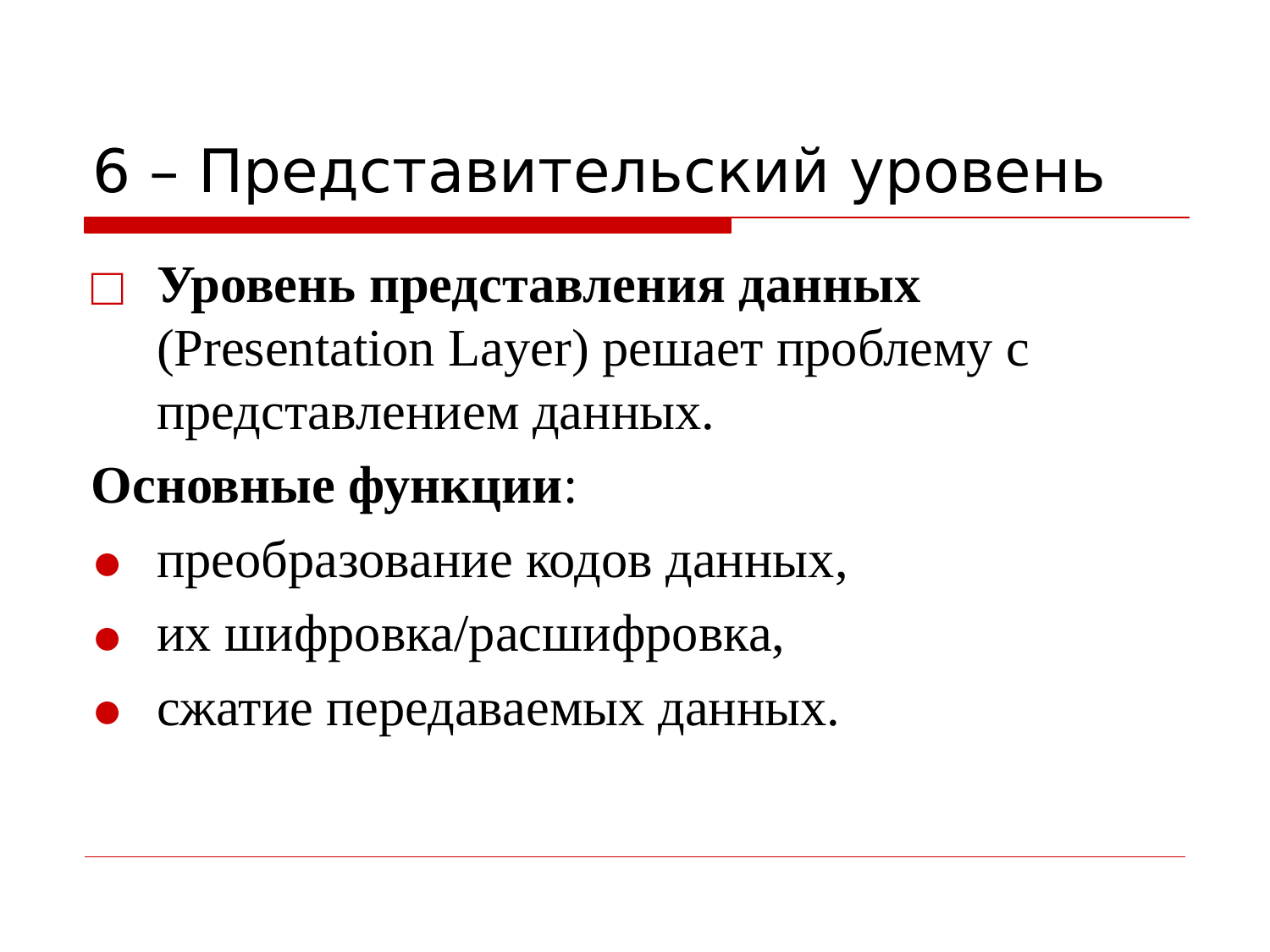

# 6 – Представительский уровень
Уровень представления данных (Presentation Layer) решает проблему с представлением данных.
Основные функции:
преобразование кодов данных,
их шифровка/расшифровка,
сжатие передаваемых данных.